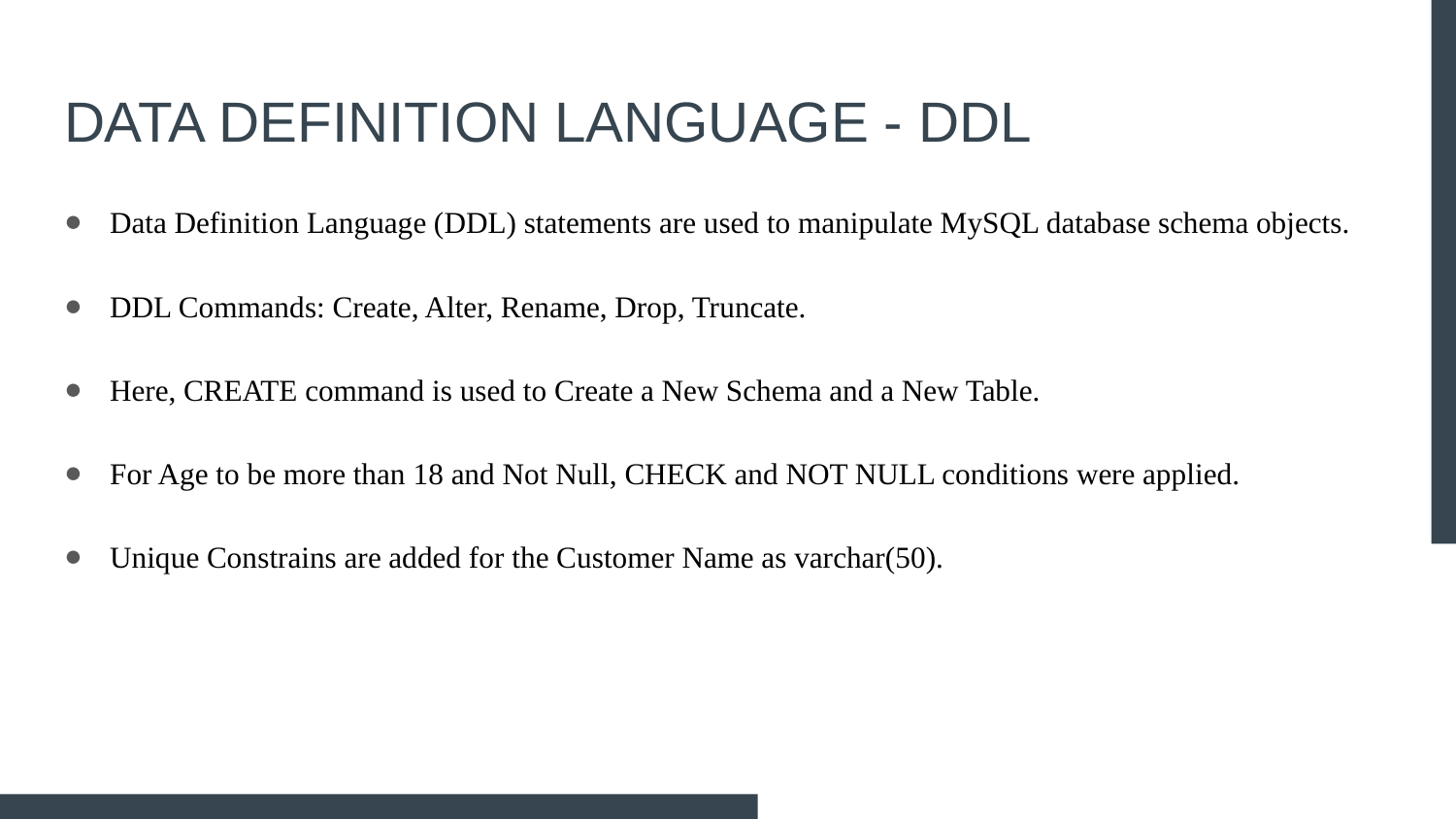

# DATA DEFINITION LANGUAGE - DDL
Data Definition Language (DDL) statements are used to manipulate MySQL database schema objects.

DDL Commands: Create, Alter, Rename, Drop, Truncate.

Here, CREATE command is used to Create a New Schema and a New Table.

For Age to be more than 18 and Not Null, CHECK and NOT NULL conditions were applied.

Unique Constrains are added for the Customer Name as varchar(50).